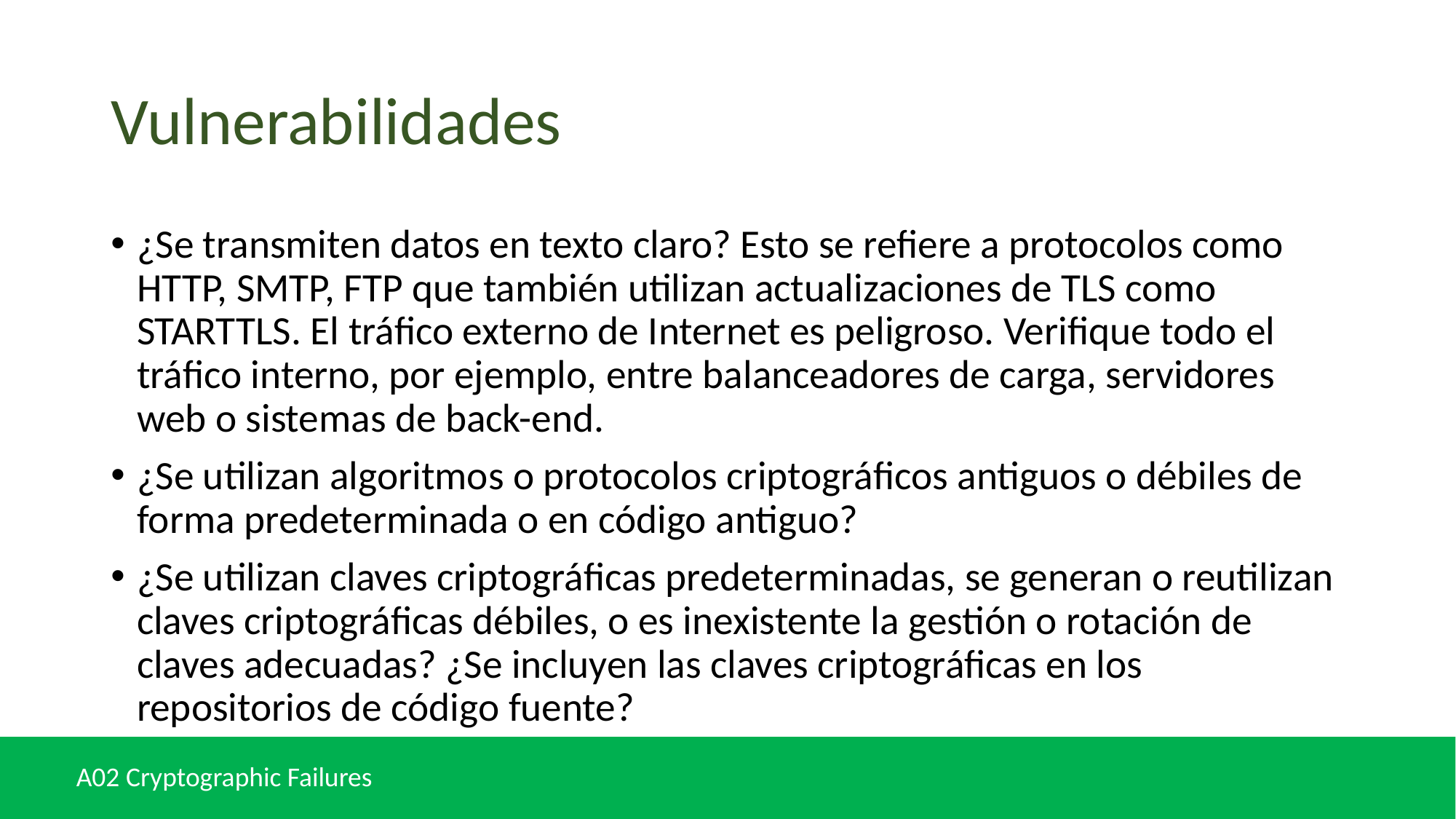

# Vulnerabilidades
¿Se transmiten datos en texto claro? Esto se refiere a protocolos como HTTP, SMTP, FTP que también utilizan actualizaciones de TLS como STARTTLS. El tráfico externo de Internet es peligroso. Verifique todo el tráfico interno, por ejemplo, entre balanceadores de carga, servidores web o sistemas de back-end.
¿Se utilizan algoritmos o protocolos criptográficos antiguos o débiles de forma predeterminada o en código antiguo?
¿Se utilizan claves criptográficas predeterminadas, se generan o reutilizan claves criptográficas débiles, o es inexistente la gestión o rotación de claves adecuadas? ¿Se incluyen las claves criptográficas en los repositorios de código fuente?